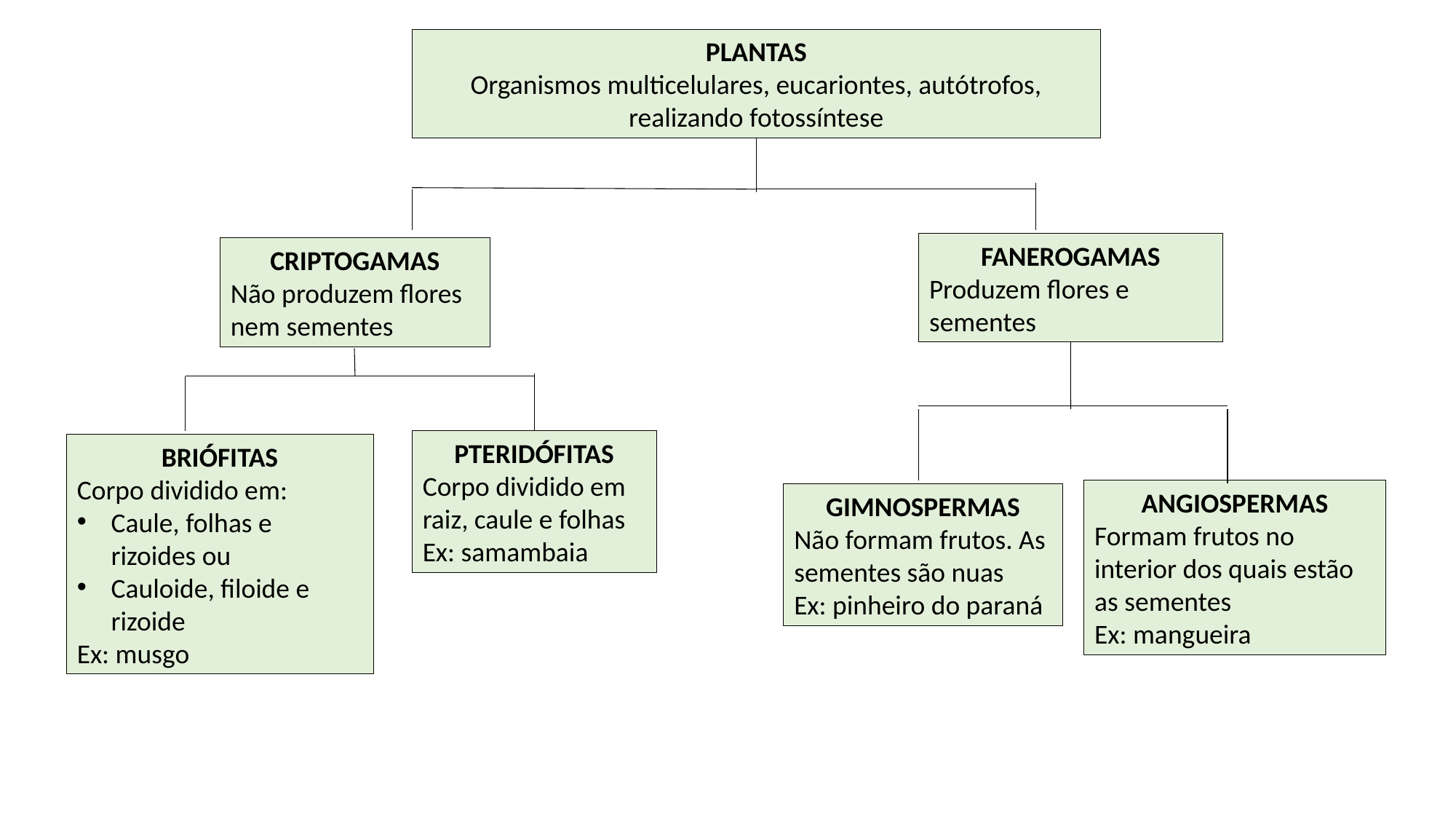

PLANTAS
Organismos multicelulares, eucariontes, autótrofos, realizando fotossíntese
FANEROGAMAS
Produzem flores e sementes
CRIPTOGAMAS
Não produzem flores nem sementes
PTERIDÓFITAS
Corpo dividido em raiz, caule e folhas
Ex: samambaia
BRIÓFITAS
Corpo dividido em:
Caule, folhas e rizoides ou
Cauloide, filoide e rizoide
Ex: musgo
ANGIOSPERMAS
Formam frutos no interior dos quais estão as sementes
Ex: mangueira
GIMNOSPERMAS
Não formam frutos. As sementes são nuas
Ex: pinheiro do paraná